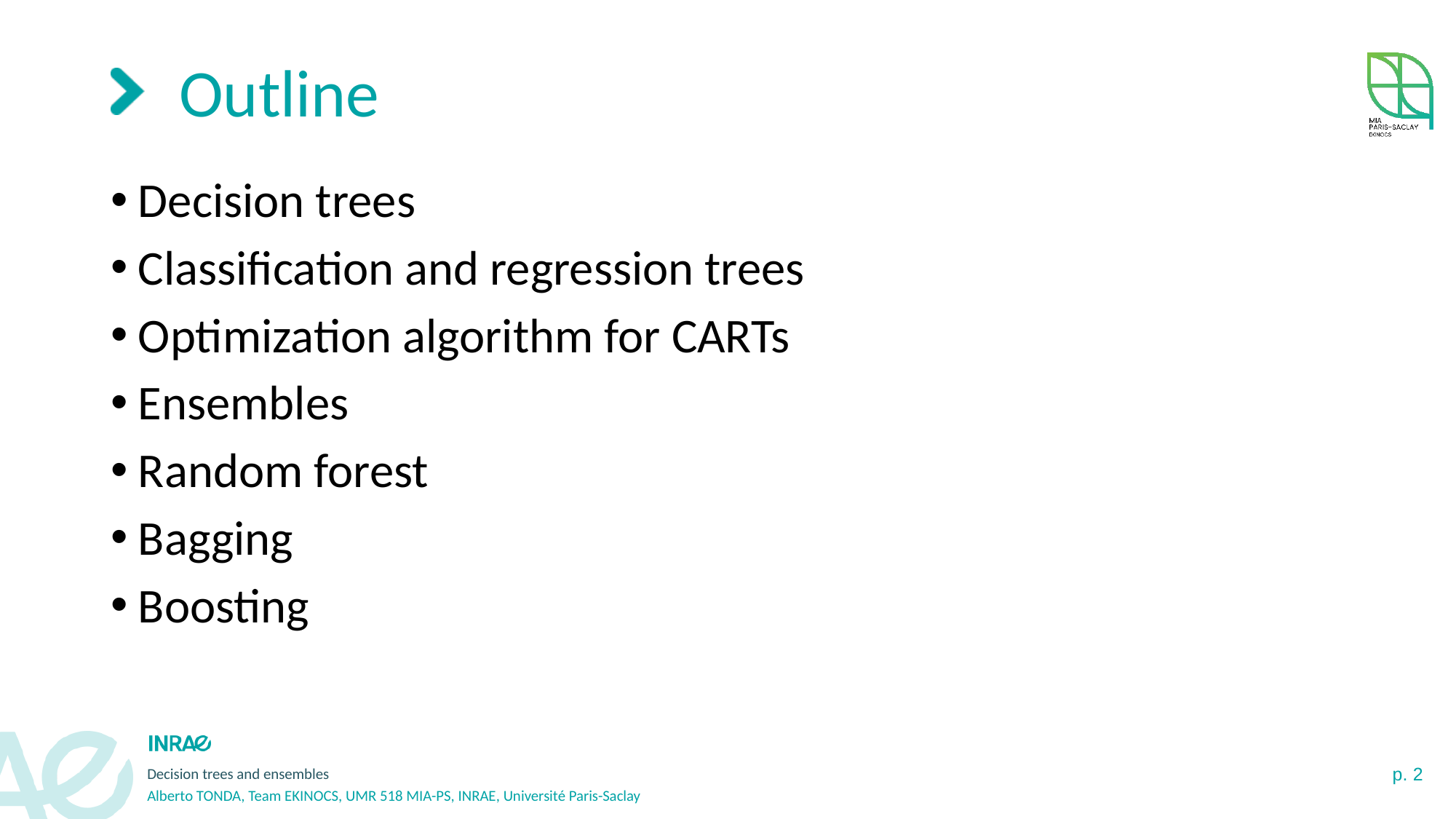

# Outline
Decision trees
Classification and regression trees
Optimization algorithm for CARTs
Ensembles
Random forest
Bagging
Boosting